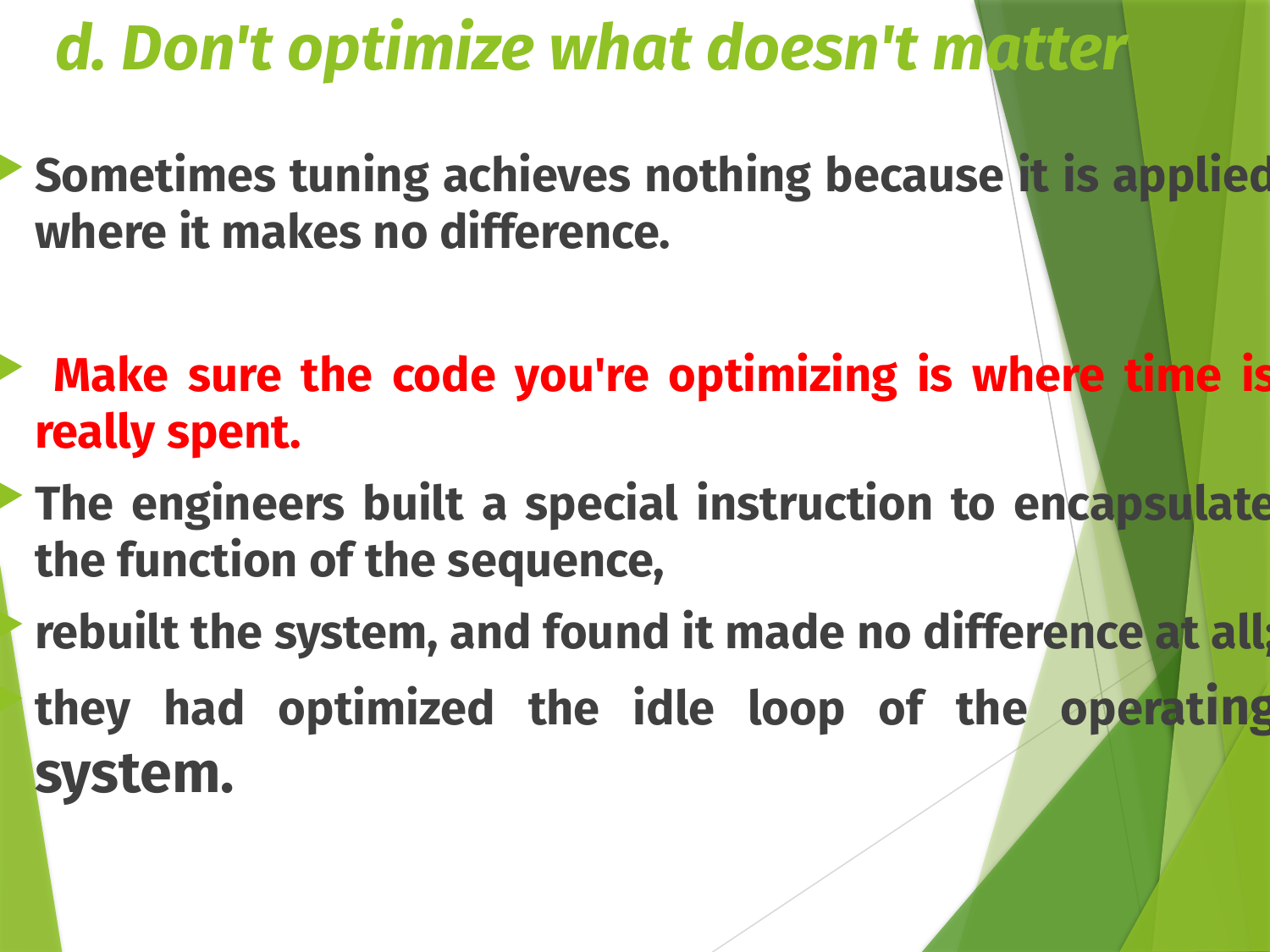

# d. Don't optimize what doesn't matter
Sometimes tuning achieves nothing because it is applied where it makes no difference.

 Make sure the code you're optimizing is where time is really spent.
The engineers built a special instruction to encapsulate the function of the sequence,
rebuilt the system, and found it made no difference at all;
they had optimized the idle loop of the operating system.